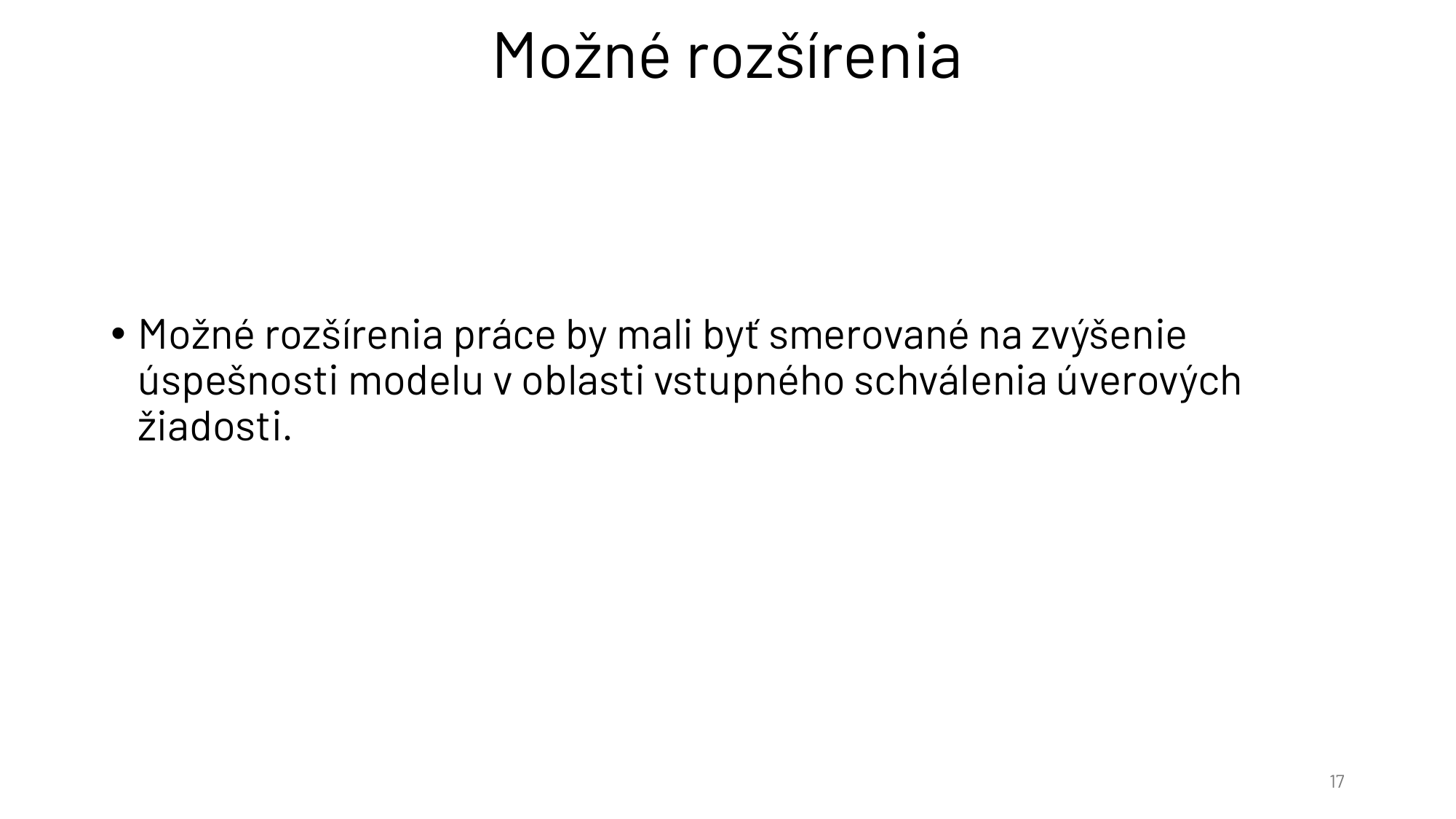

# Možné rozšírenia

Možné rozšírenia práce by mali byť smerované na zvýšenie úspešnosti modelu v oblasti vstupného schválenia úverových žiadosti.
17